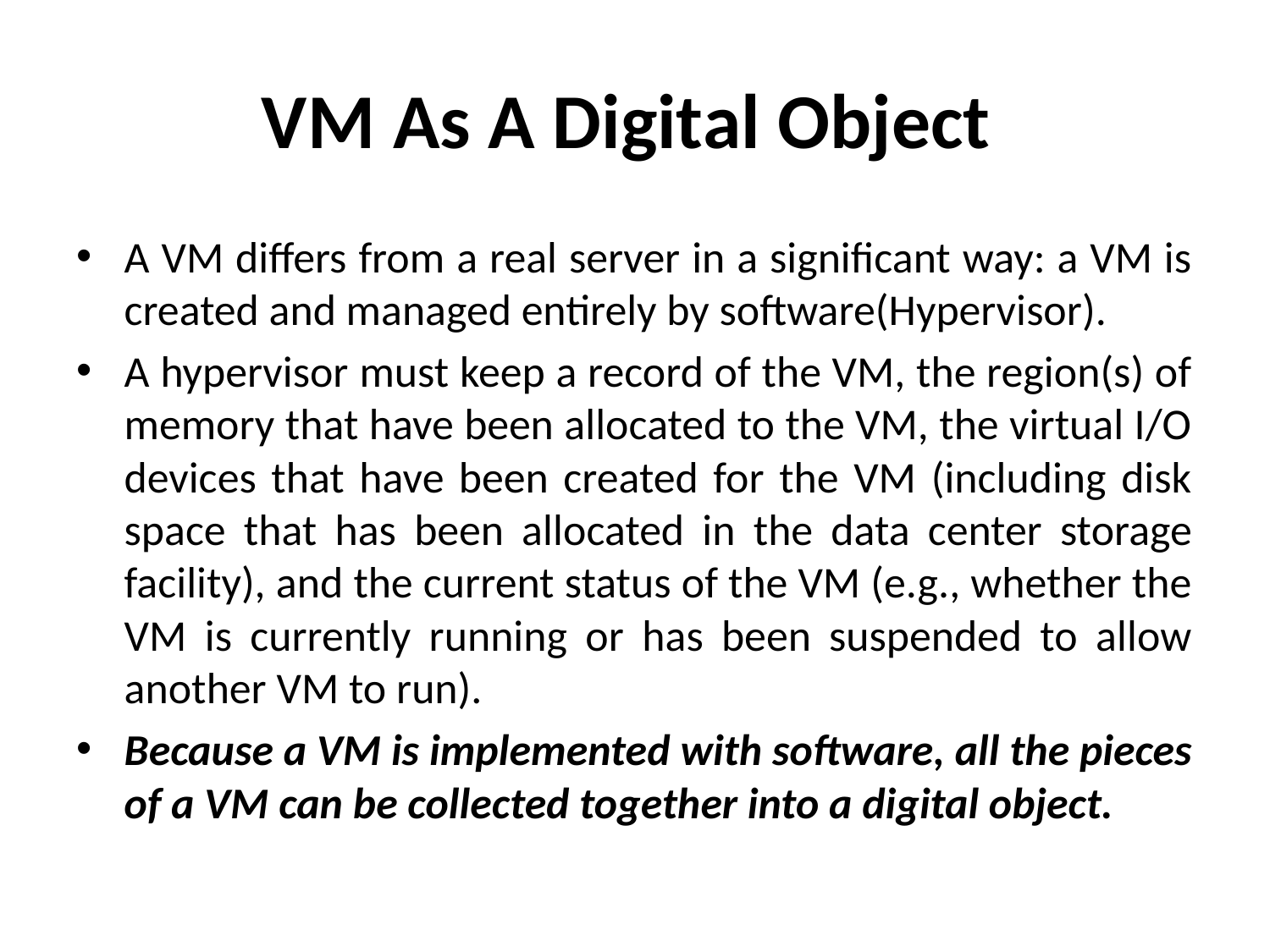

# VM As A Digital Object
A VM differs from a real server in a significant way: a VM is created and managed entirely by software(Hypervisor).
A hypervisor must keep a record of the VM, the region(s) of memory that have been allocated to the VM, the virtual I/O devices that have been created for the VM (including disk space that has been allocated in the data center storage facility), and the current status of the VM (e.g., whether the VM is currently running or has been suspended to allow another VM to run).
Because a VM is implemented with software, all the pieces of a VM can be collected together into a digital object.